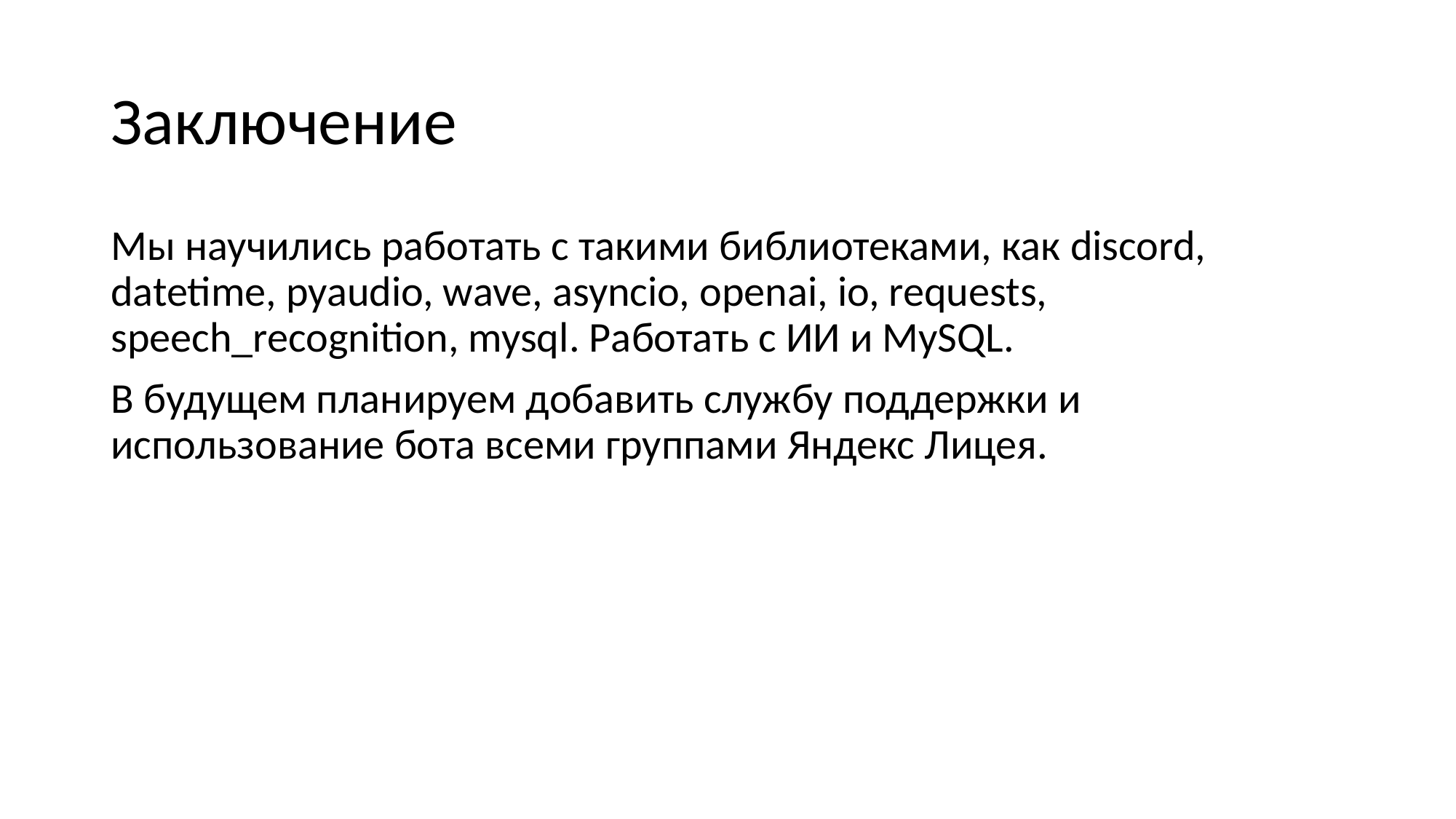

# Заключение
Мы научились работать с такими библиотеками, как discord, datetime, pyaudio, wave, asyncio, openai, io, requests, speech_recognition, mysql. Работать с ИИ и MySQL.
В будущем планируем добавить службу поддержки и использование бота всеми группами Яндекс Лицея.